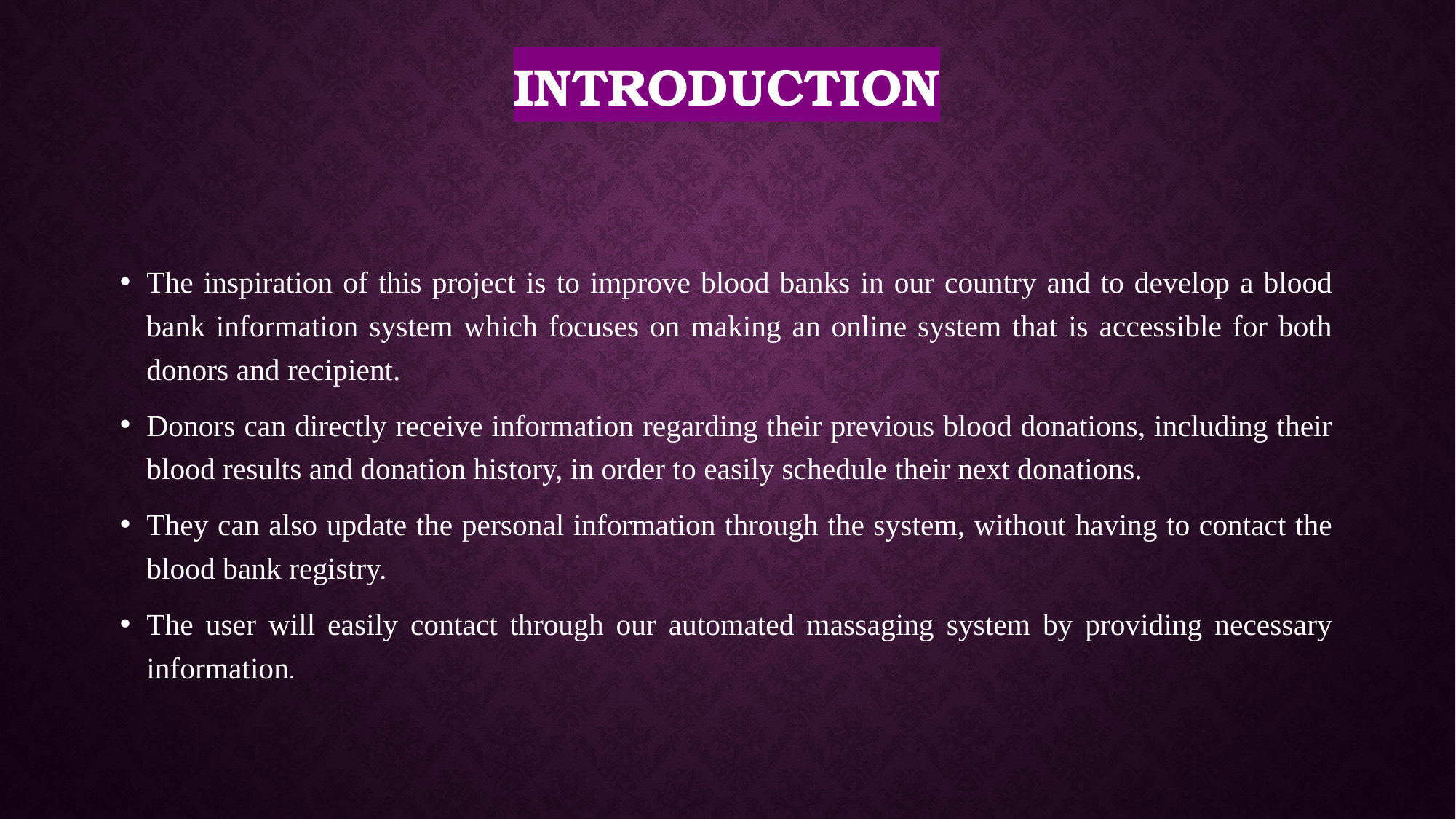

# Introduction
The inspiration of this project is to improve blood banks in our country and to develop a blood bank information system which focuses on making an online system that is accessible for both donors and recipient.
Donors can directly receive information regarding their previous blood donations, including their blood results and donation history, in order to easily schedule their next donations.
They can also update the personal information through the system, without having to contact the blood bank registry.
The user will easily contact through our automated massaging system by providing necessary information.